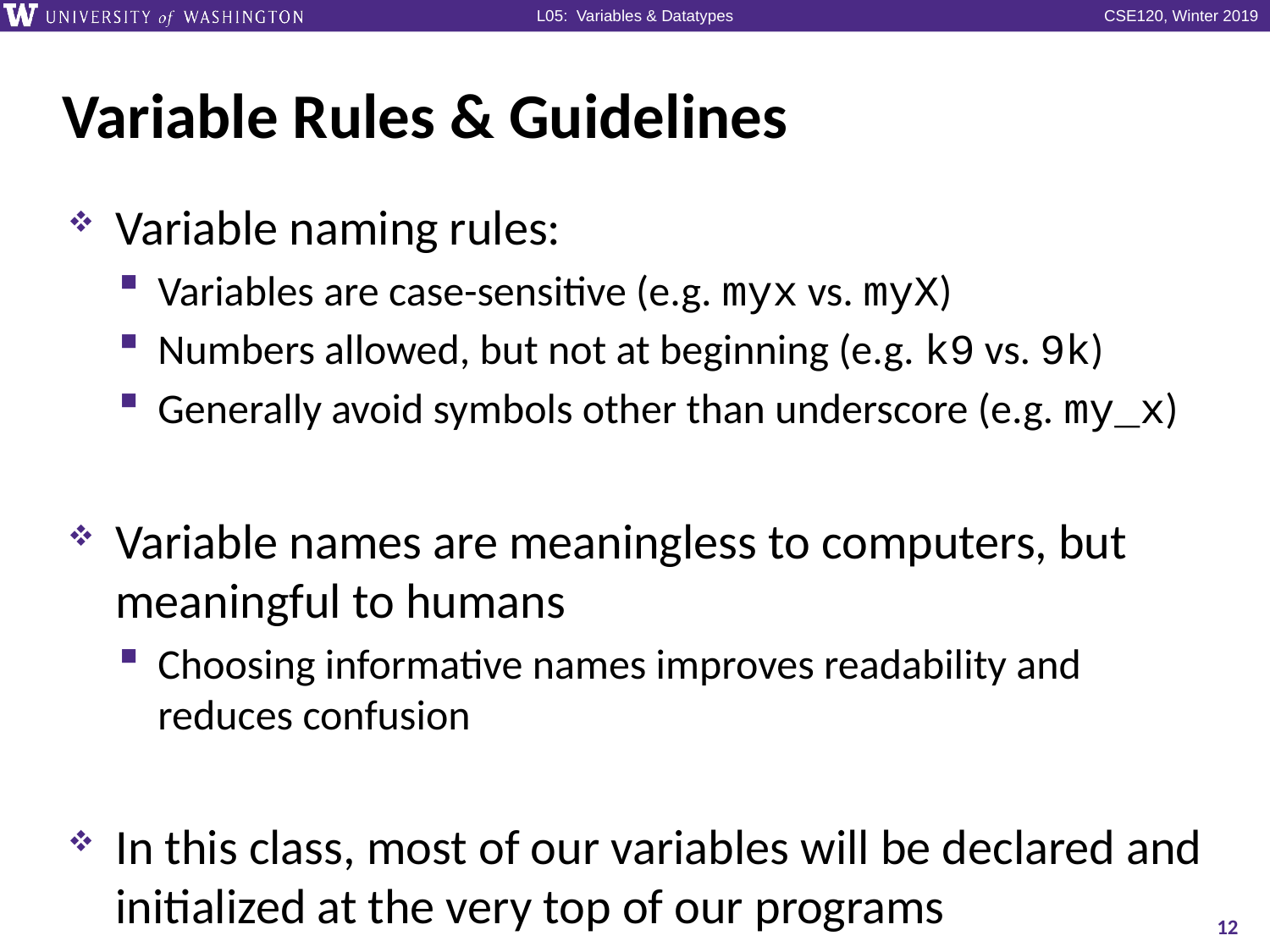

# Variable Rules & Guidelines
Variable naming rules:
Variables are case-sensitive (e.g. myx vs. myX)
Numbers allowed, but not at beginning (e.g. k9 vs. 9k)
Generally avoid symbols other than underscore (e.g. my_x)

Variable names are meaningless to computers, but meaningful to humans
Choosing informative names improves readability and reduces confusion

In this class, most of our variables will be declared and initialized at the very top of our programs
12